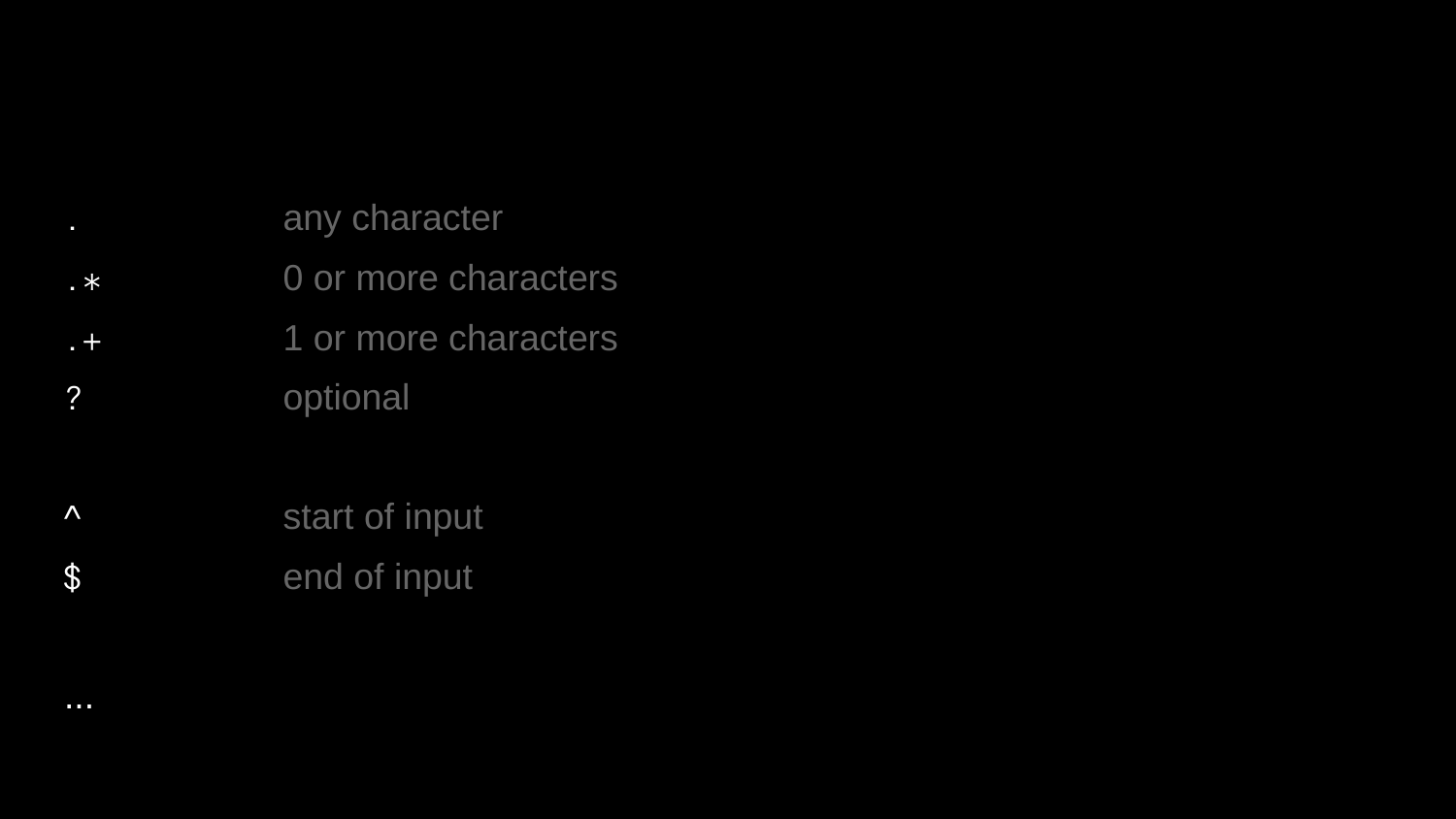

.          any character
.*         0 or more characters
.+         1 or more characters
?          optional

^          start of input
$          end of input

...